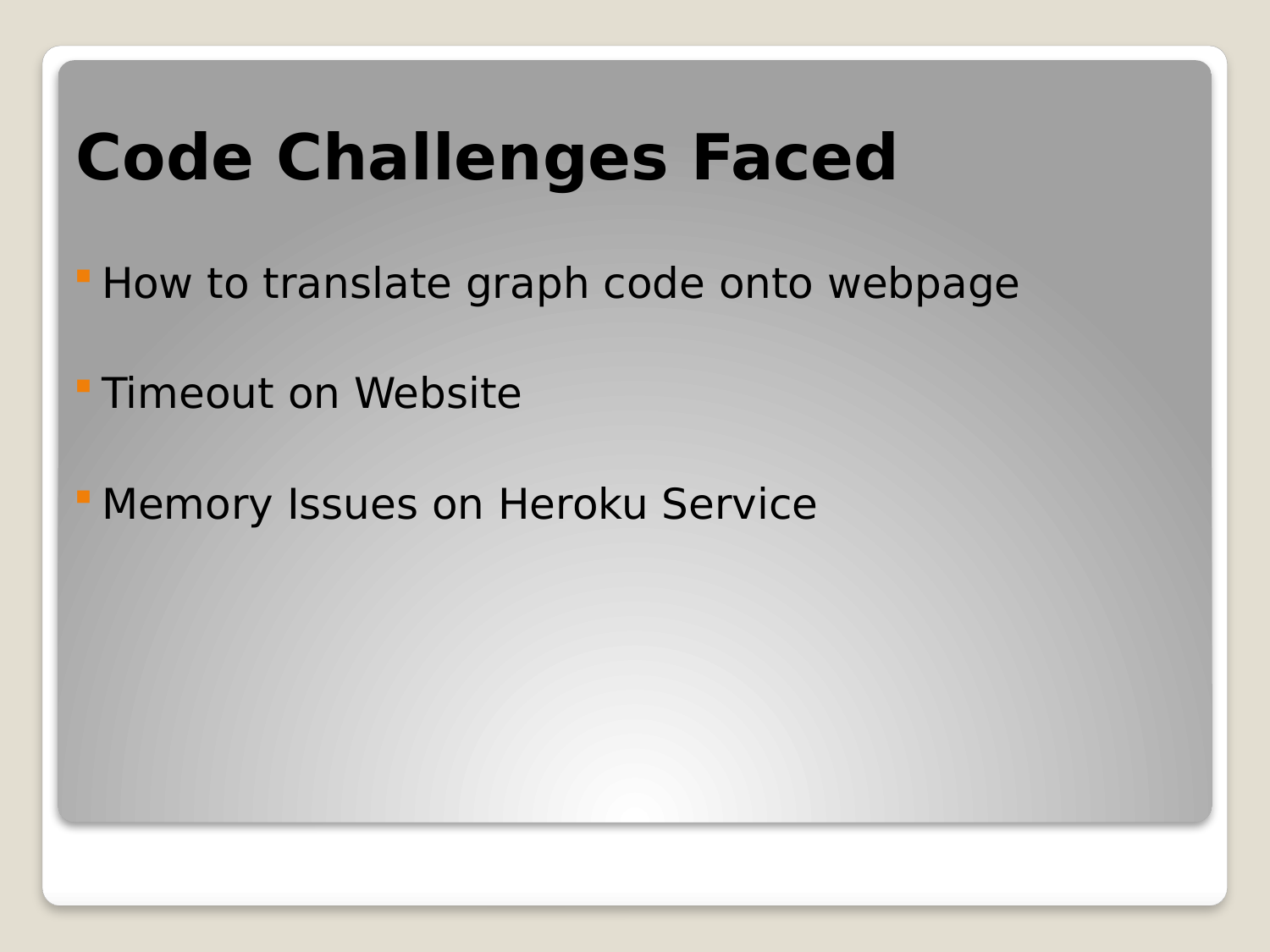

# Code Challenges Faced
How to translate graph code onto webpage

Timeout on Website

Memory Issues on Heroku Service